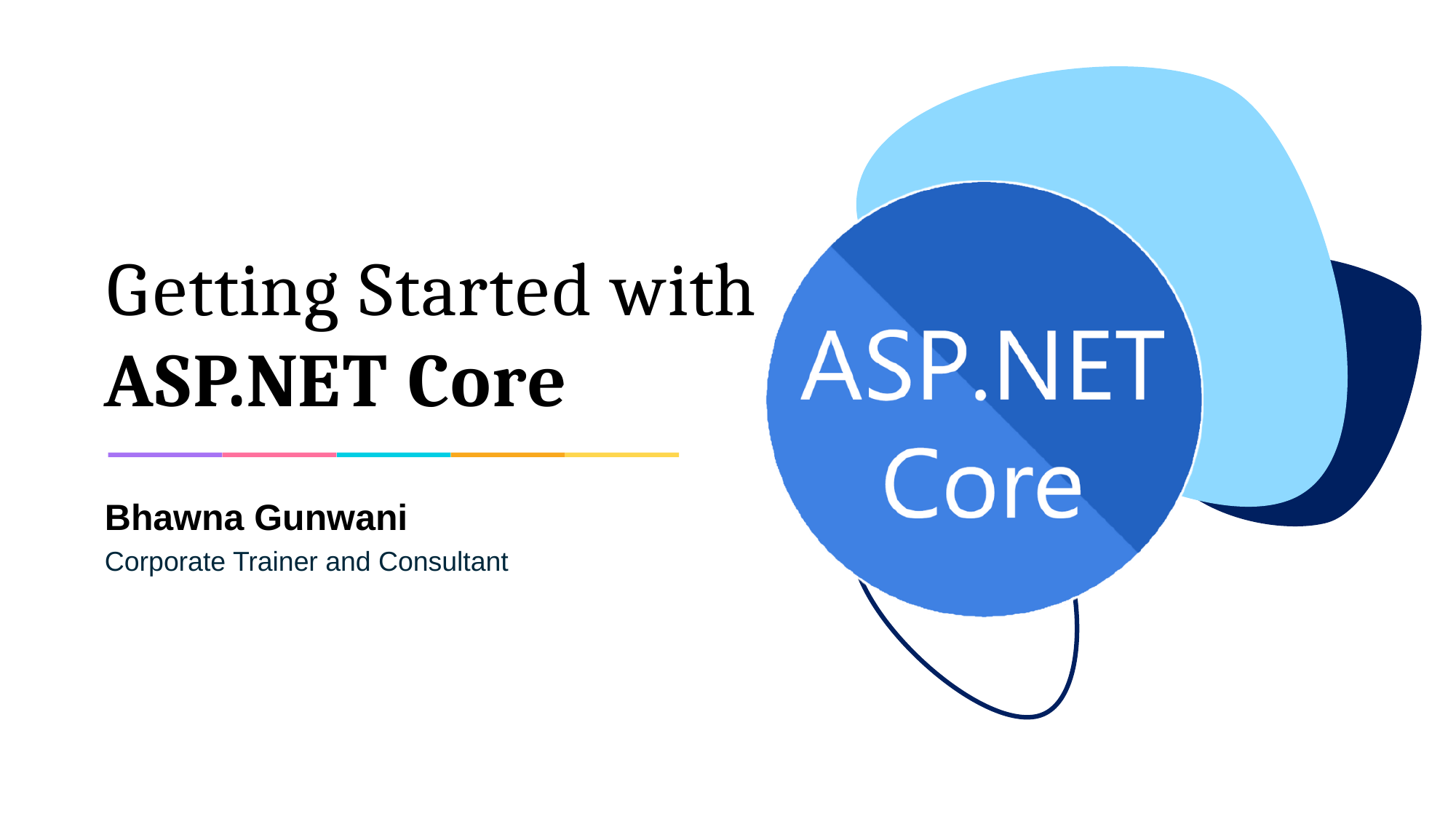

# Getting Started with ASP.NET Core
Bhawna Gunwani
Corporate Trainer and Consultant